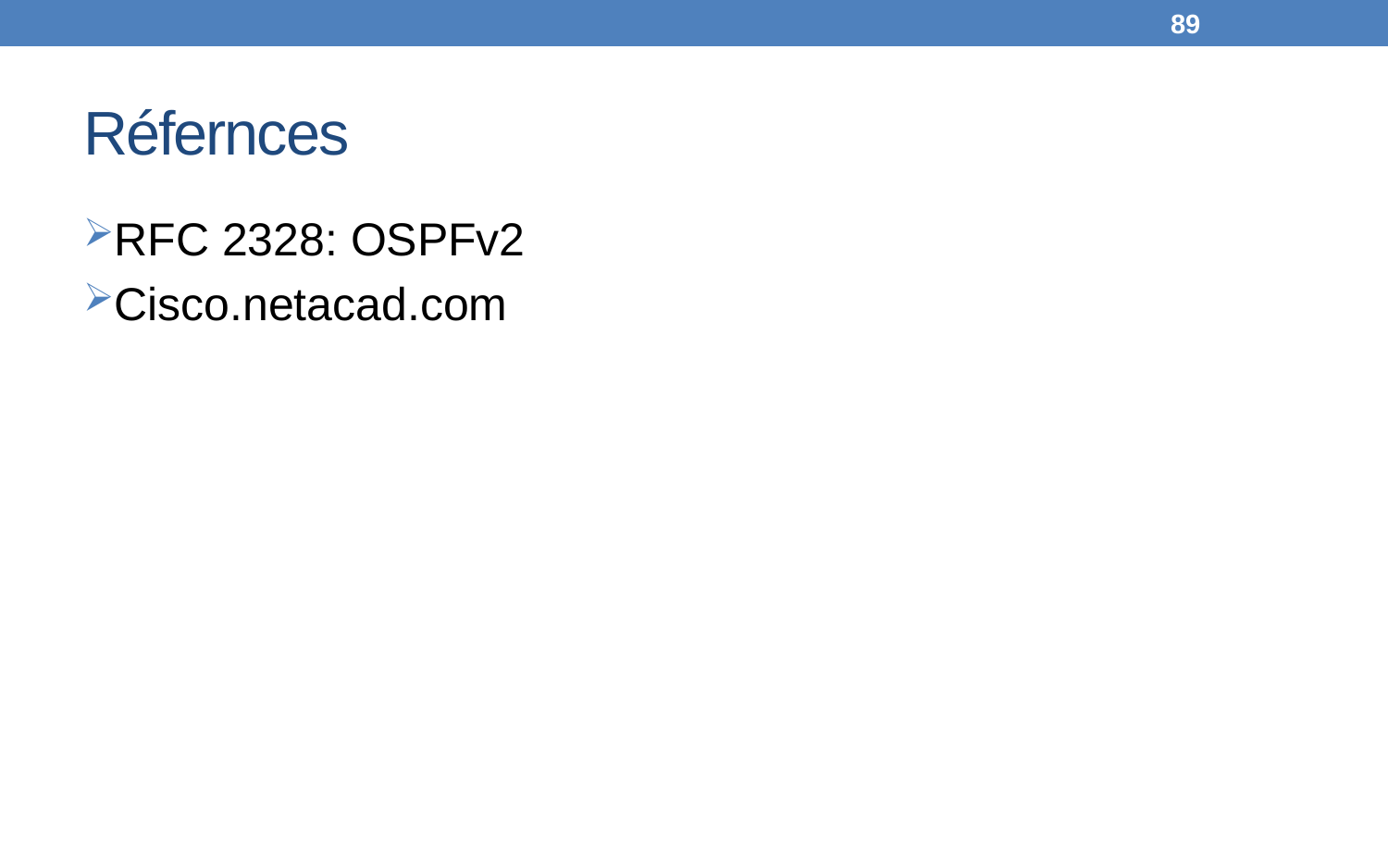

89
# Réfernces
RFC 2328: OSPFv2
Cisco.netacad.com